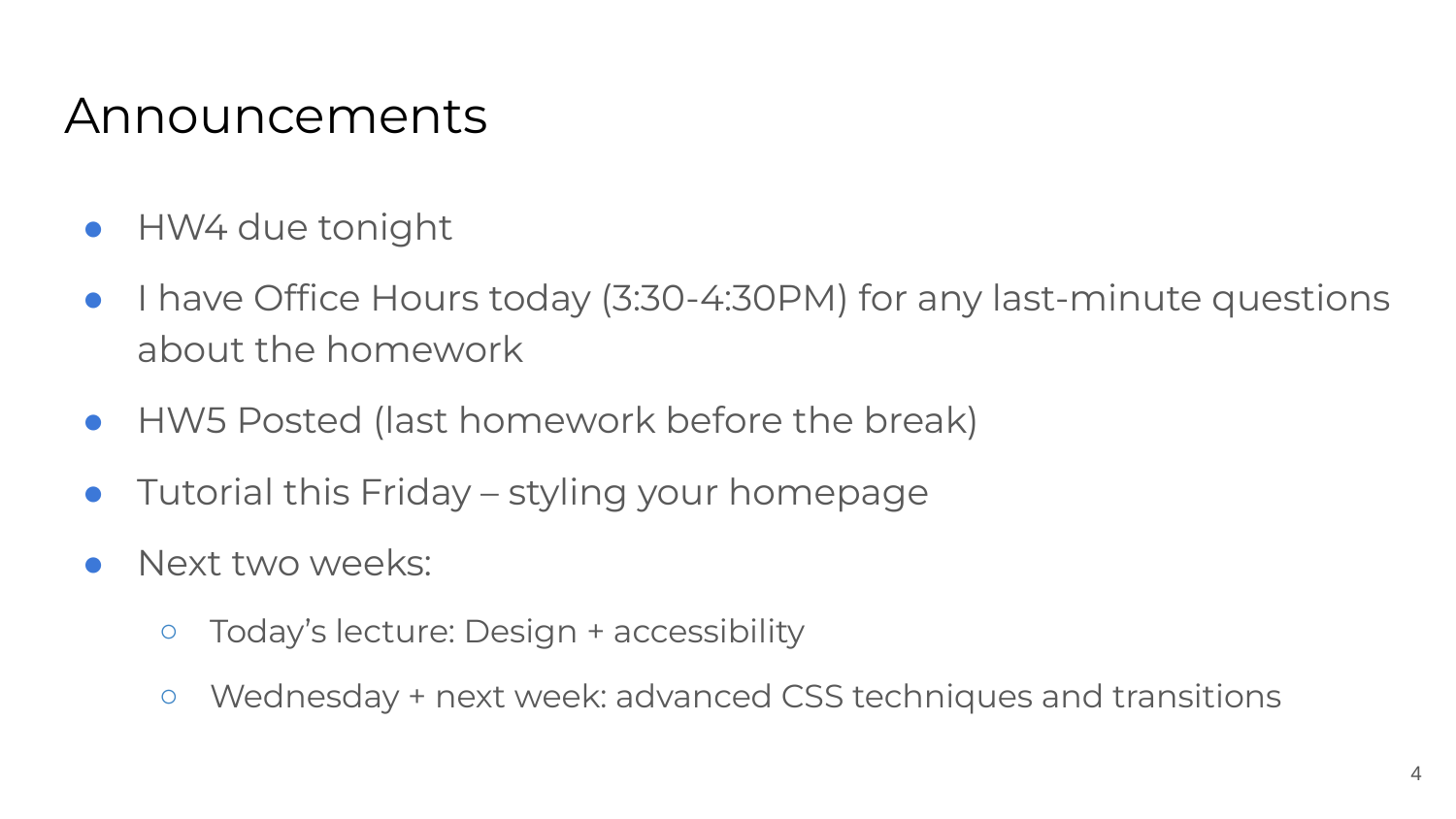

# Announcements
HW4 due tonight
I have Office Hours today (3:30-4:30PM) for any last-minute questions about the homework
HW5 Posted (last homework before the break)
Tutorial this Friday – styling your homepage
Next two weeks:
Today’s lecture: Design + accessibility
Wednesday + next week: advanced CSS techniques and transitions
4